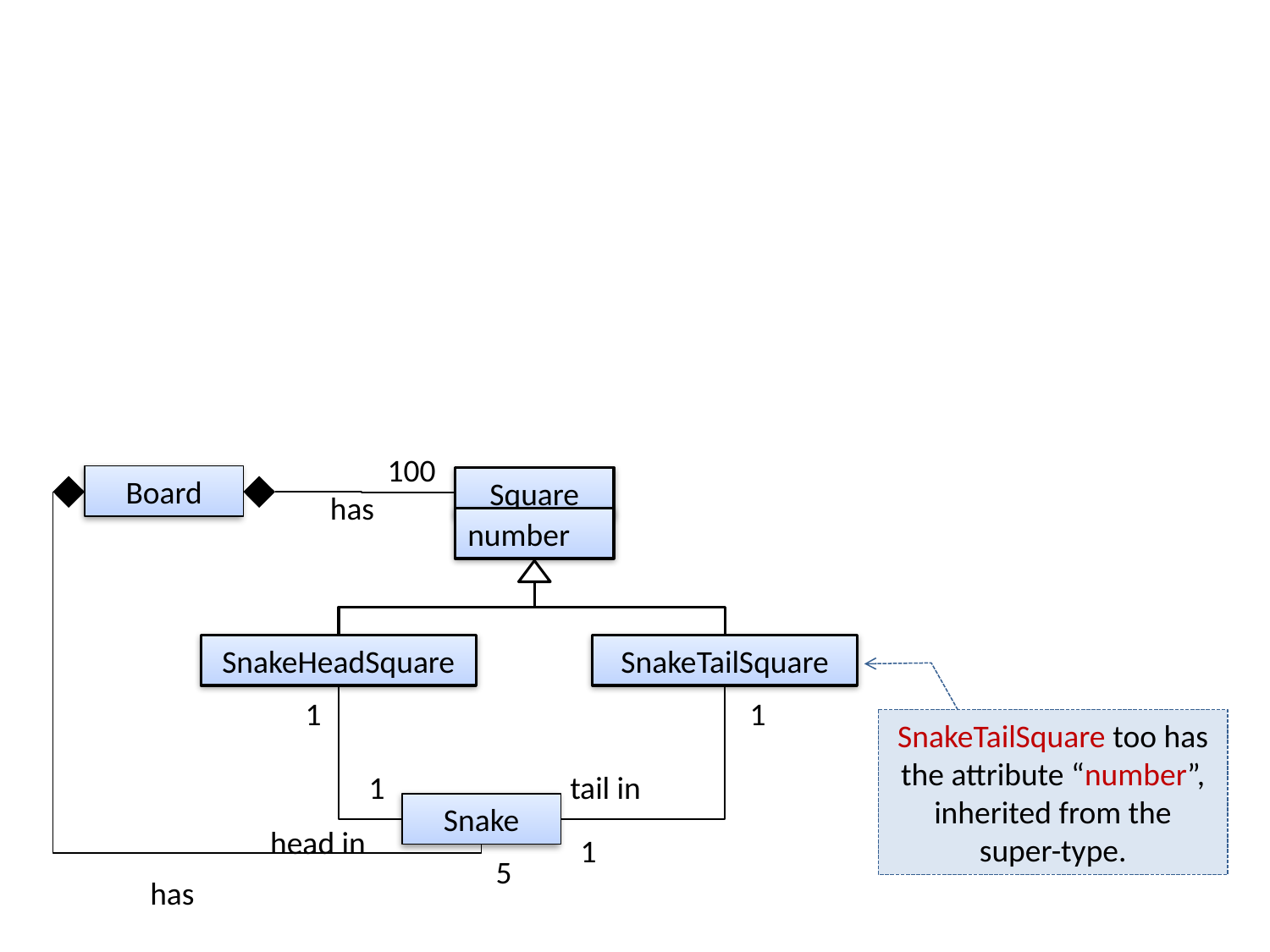

100
has
Board
Square

number

SnakeHeadSquare
SnakeTailSquare
 1
 1
SnakeTailSquare too has the attribute “number”, inherited from the super-type.
 1
 tail in
Snake
  head in
 1
 5
has